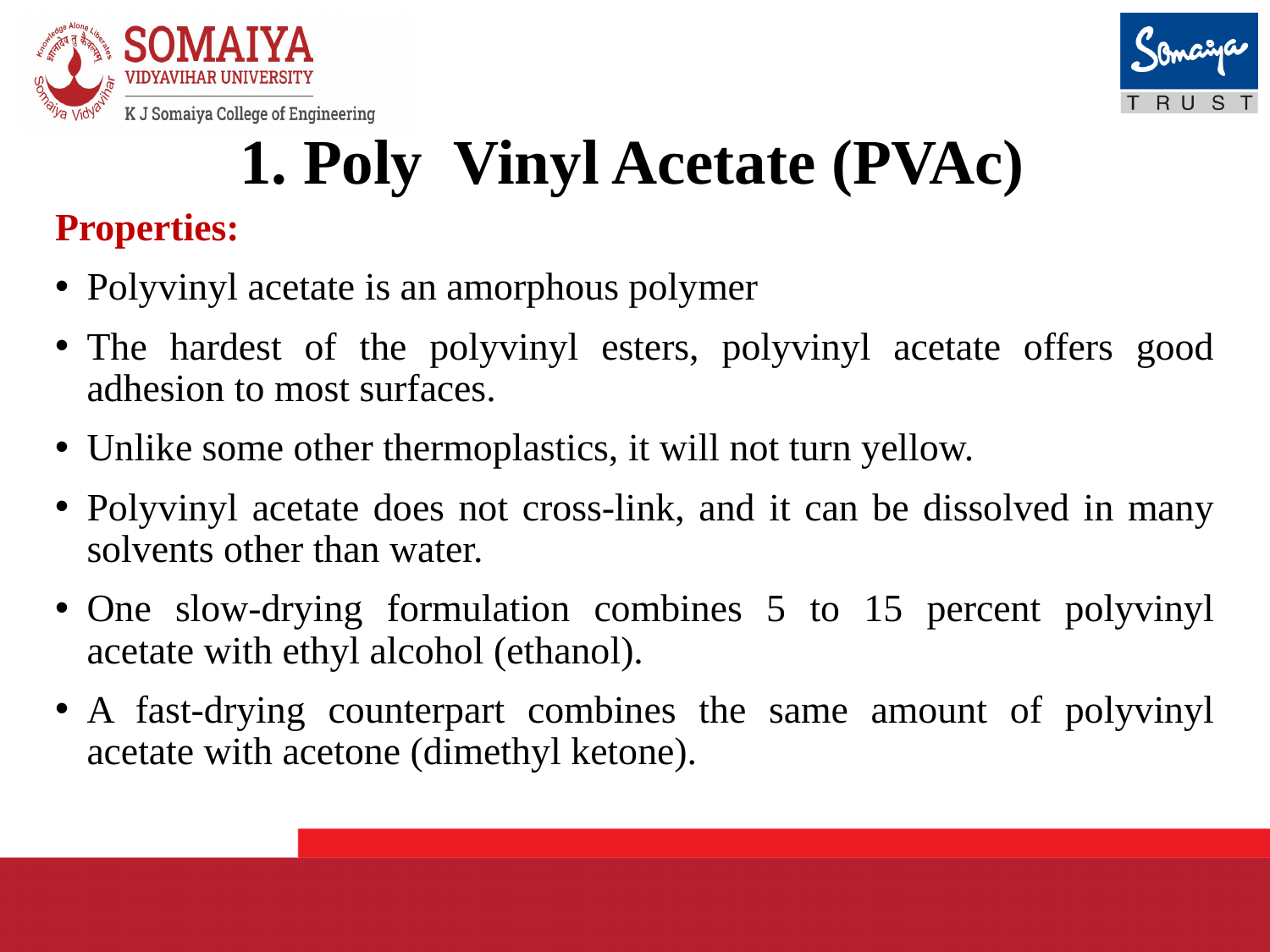

# 1. Poly  Vinyl Acetate (PVAc)
Properties:
Polyvinyl acetate is an amorphous polymer
The hardest of the polyvinyl esters, polyvinyl acetate offers good adhesion to most surfaces.
Unlike some other thermoplastics, it will not turn yellow.
Polyvinyl acetate does not cross-link, and it can be dissolved in many solvents other than water.
One slow-drying formulation combines 5 to 15 percent polyvinyl acetate with ethyl alcohol (ethanol).
A fast-drying counterpart combines the same amount of polyvinyl acetate with acetone (dimethyl ketone).